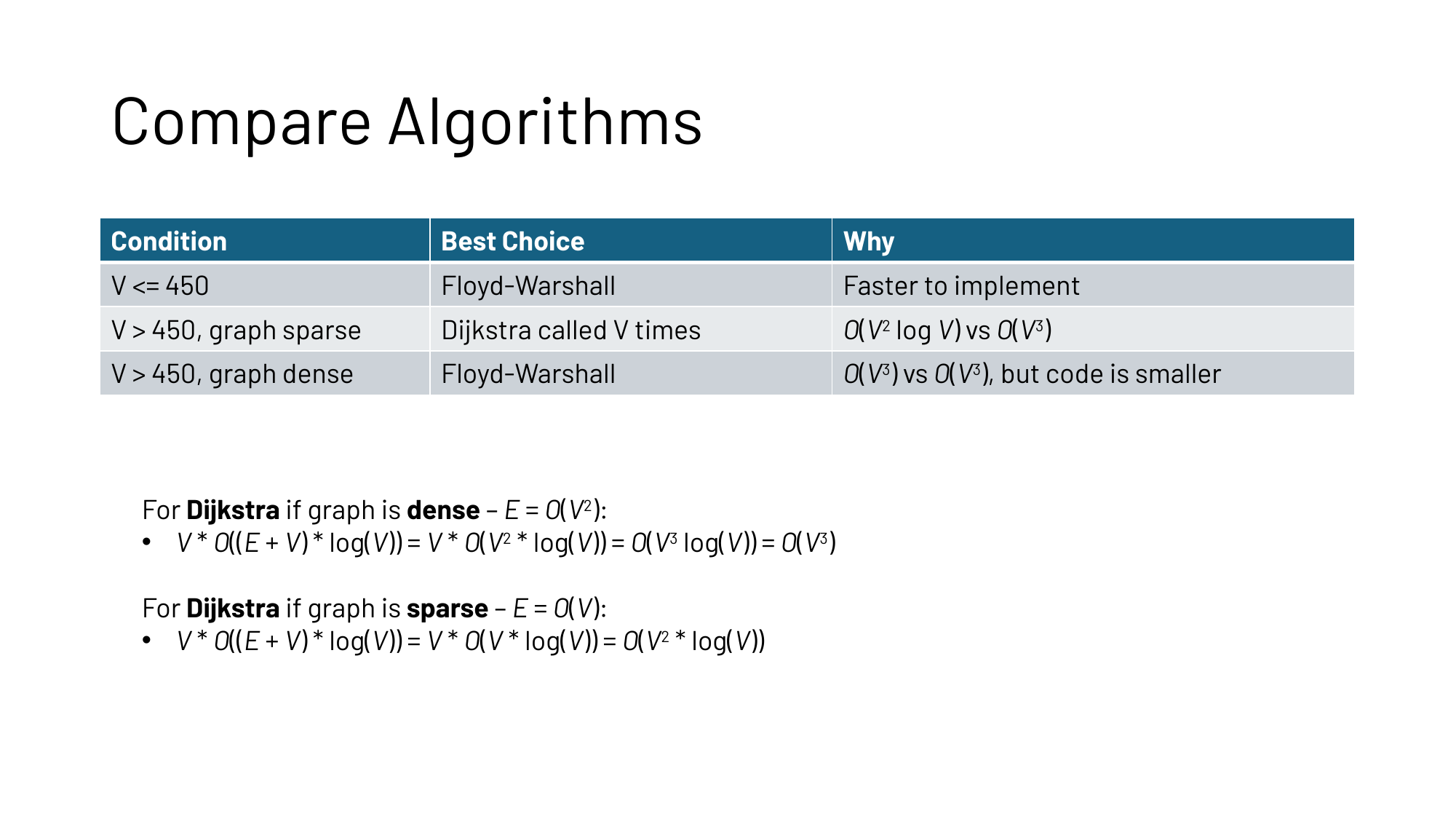

# Compare Algorithms

| Condition | Best Choice | Why |
| --- | --- | --- |
| V <= 450 | Floyd-Warshall | Faster to implement |
| V > 450, graph sparse | Dijkstra called V times | O(V2 log V) vs O(V3) |
| V > 450, graph dense | Floyd-Warshall | O(V3) vs O(V3), but code is smaller |
For Dijkstra if graph is dense – E = O(V2):
V * O((E + V) * log(V)) = V * O(V2 * log(V)) = O(V3 log(V)) = O(V3)

For Dijkstra if graph is sparse – E = O(V):
V * O((E + V) * log(V)) = V * O(V * log(V)) = O(V2 * log(V))